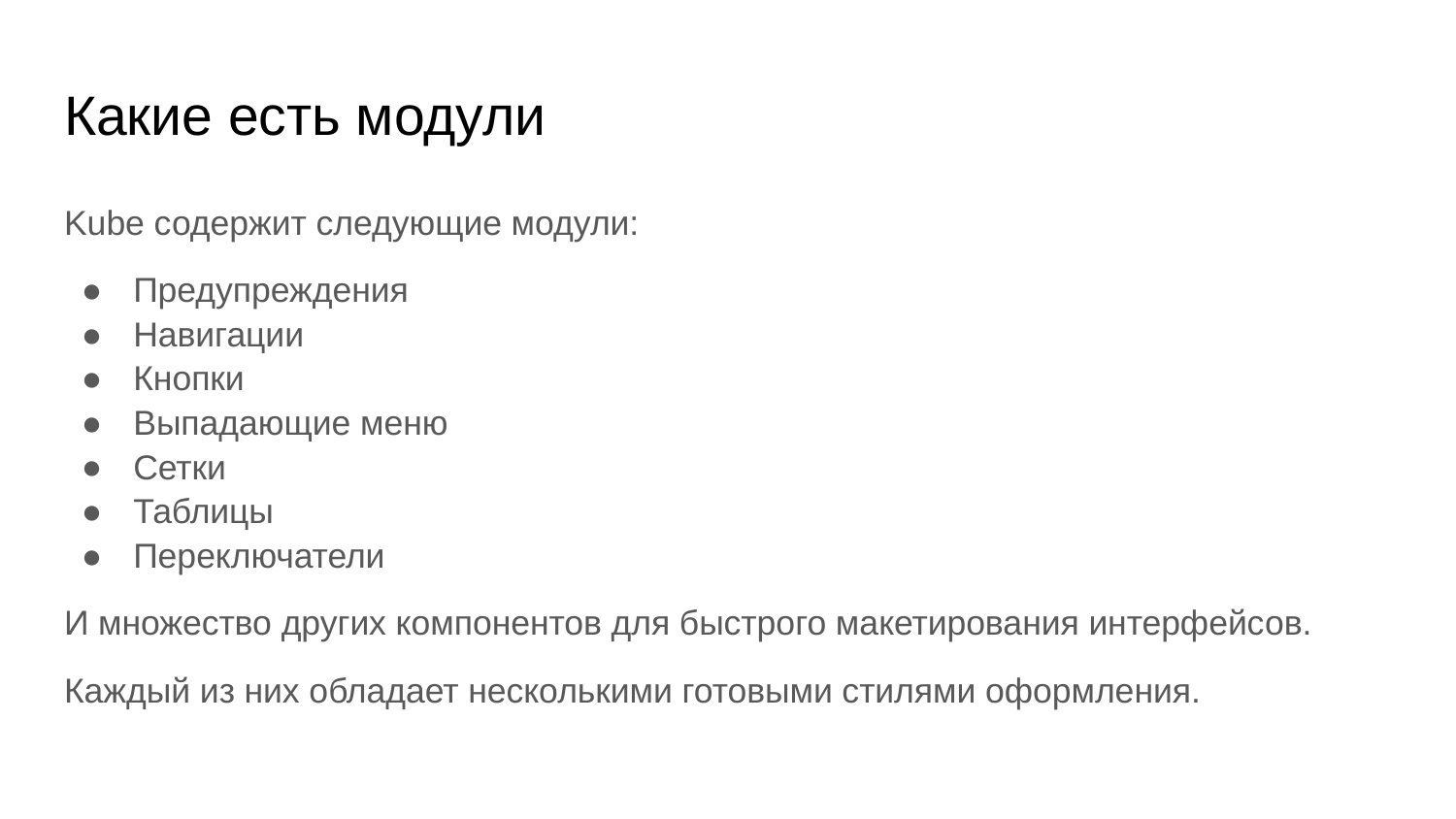

# Какие есть модули
Kube содержит следующие модули:
Предупреждения
Навигации
Кнопки
Выпадающие меню
Сетки
Таблицы
Переключатели
И множество других компонентов для быстрого макетирования интерфейсов.
Каждый из них обладает несколькими готовыми стилями оформления.